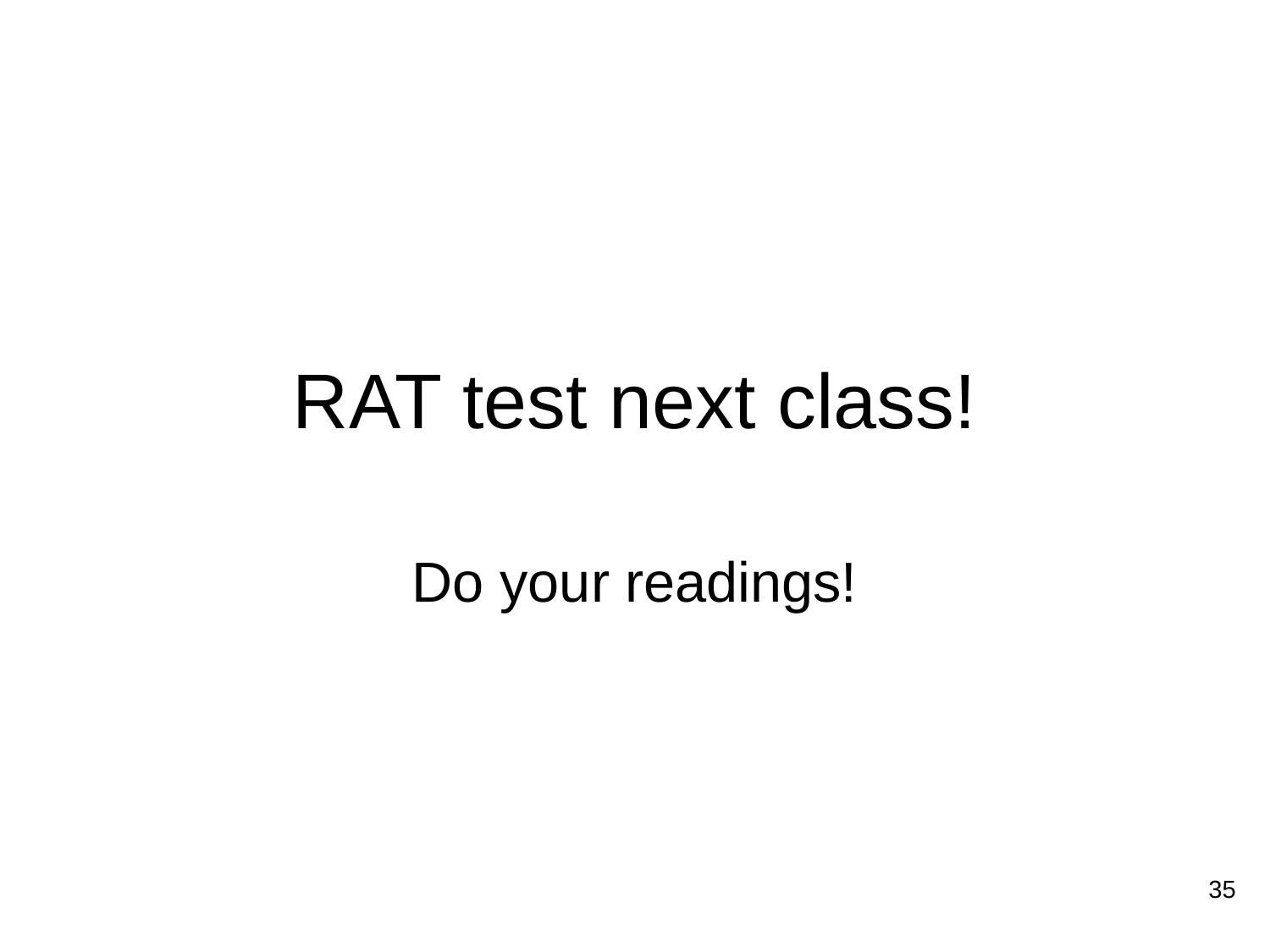

# RAT test next class!
Do your readings!
35